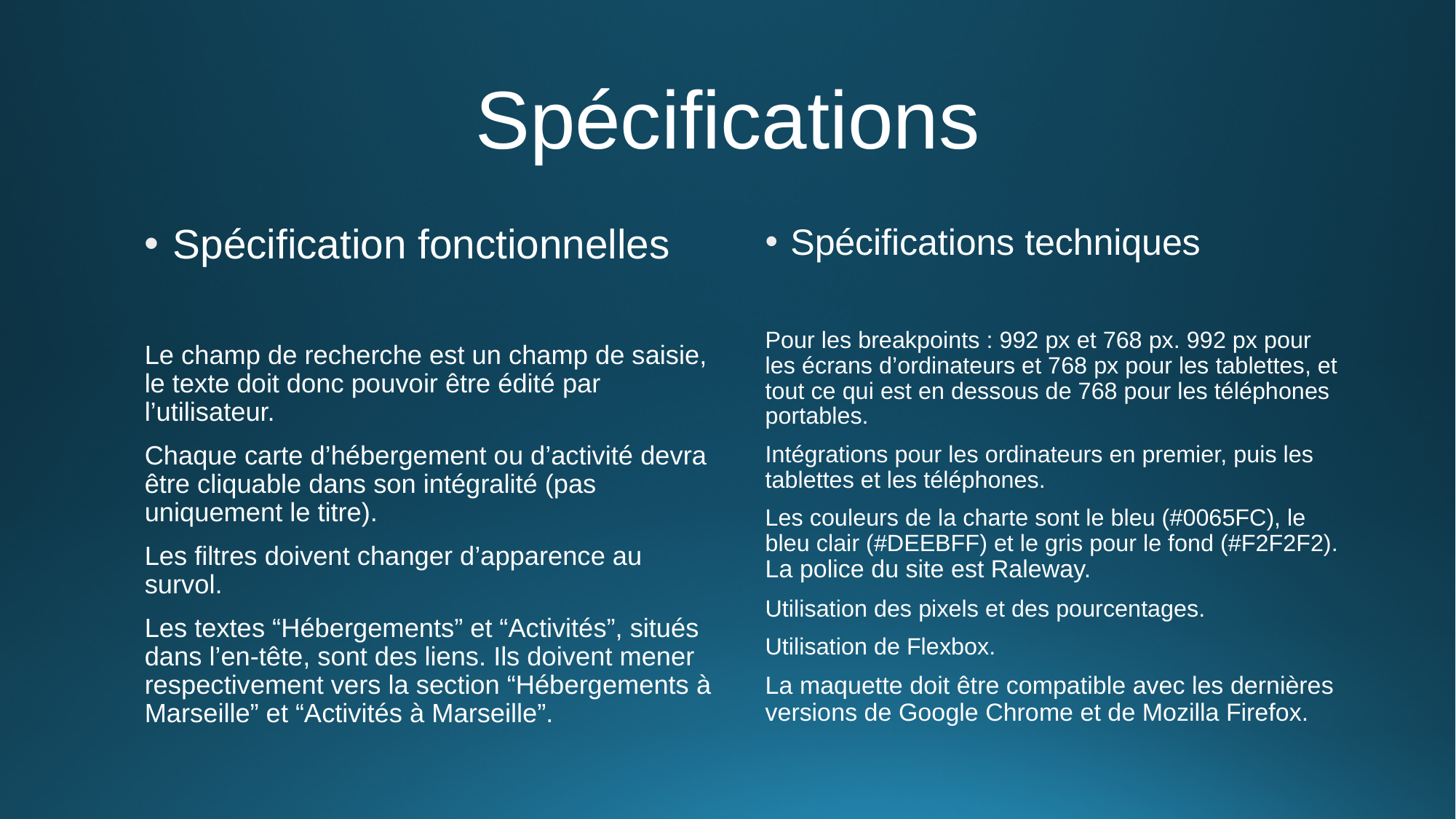

# Spécifications
Spécification fonctionnelles

Le champ de recherche est un champ de saisie, le texte doit donc pouvoir être édité par l’utilisateur.
Chaque carte d’hébergement ou d’activité devra être cliquable dans son intégralité (pas uniquement le titre).
Les filtres doivent changer d’apparence au survol.
Les textes “Hébergements” et “Activités”, situés dans l’en-tête, sont des liens. Ils doivent mener respectivement vers la section “Hébergements à Marseille” et “Activités à Marseille”.
Spécifications techniques

Pour les breakpoints : 992 px et 768 px. 992 px pour les écrans d’ordinateurs et 768 px pour les tablettes, et tout ce qui est en dessous de 768 pour les téléphones portables.
Intégrations pour les ordinateurs en premier, puis les tablettes et les téléphones.
Les couleurs de la charte sont le bleu (#0065FC), le bleu clair (#DEEBFF) et le gris pour le fond (#F2F2F2). La police du site est Raleway.
Utilisation des pixels et des pourcentages.
Utilisation de Flexbox.
La maquette doit être compatible avec les dernières versions de Google Chrome et de Mozilla Firefox.